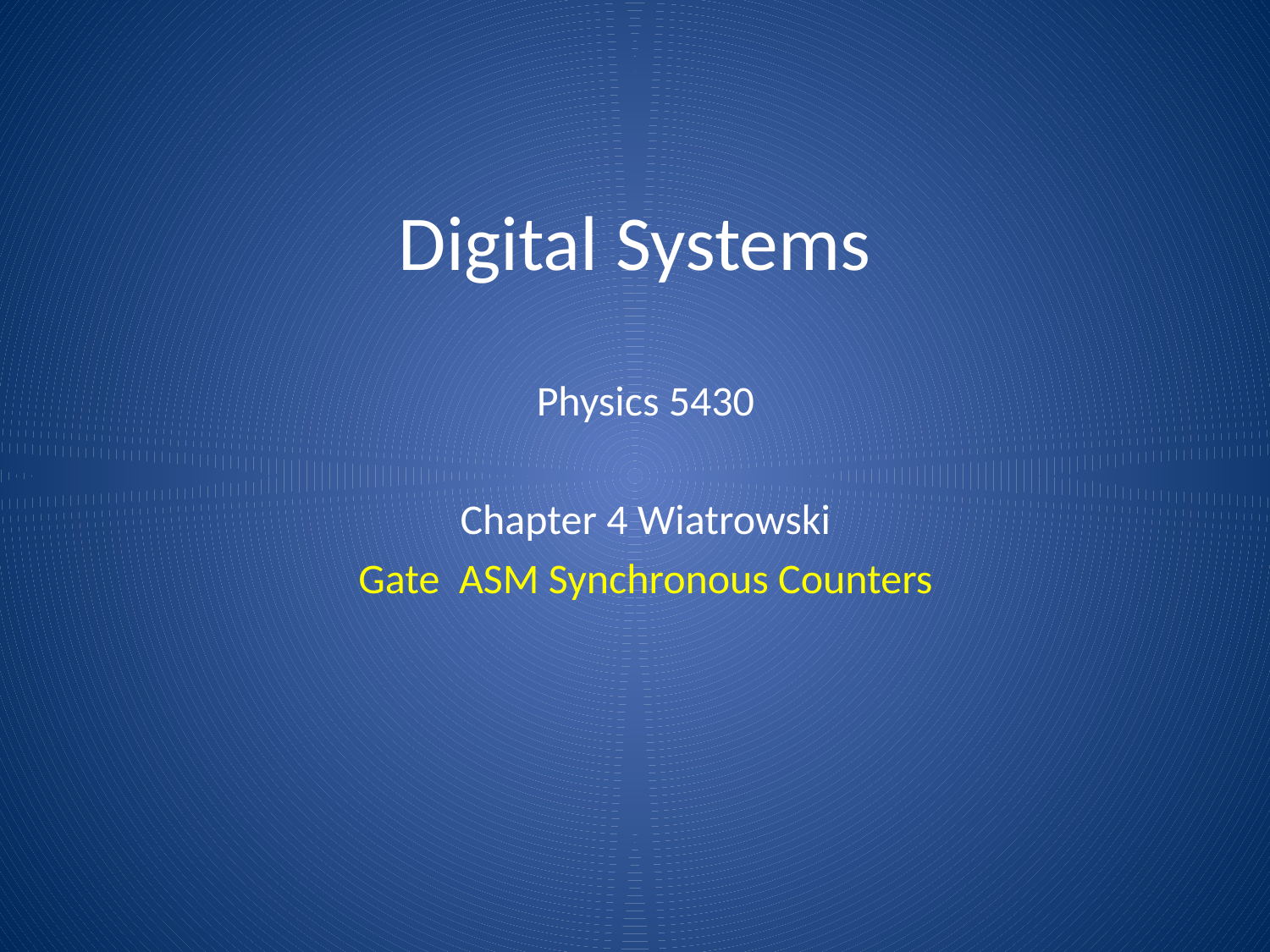

# Digital Systems
Physics 5430

Chapter 4 Wiatrowski
Gate  ASM Synchronous Counters